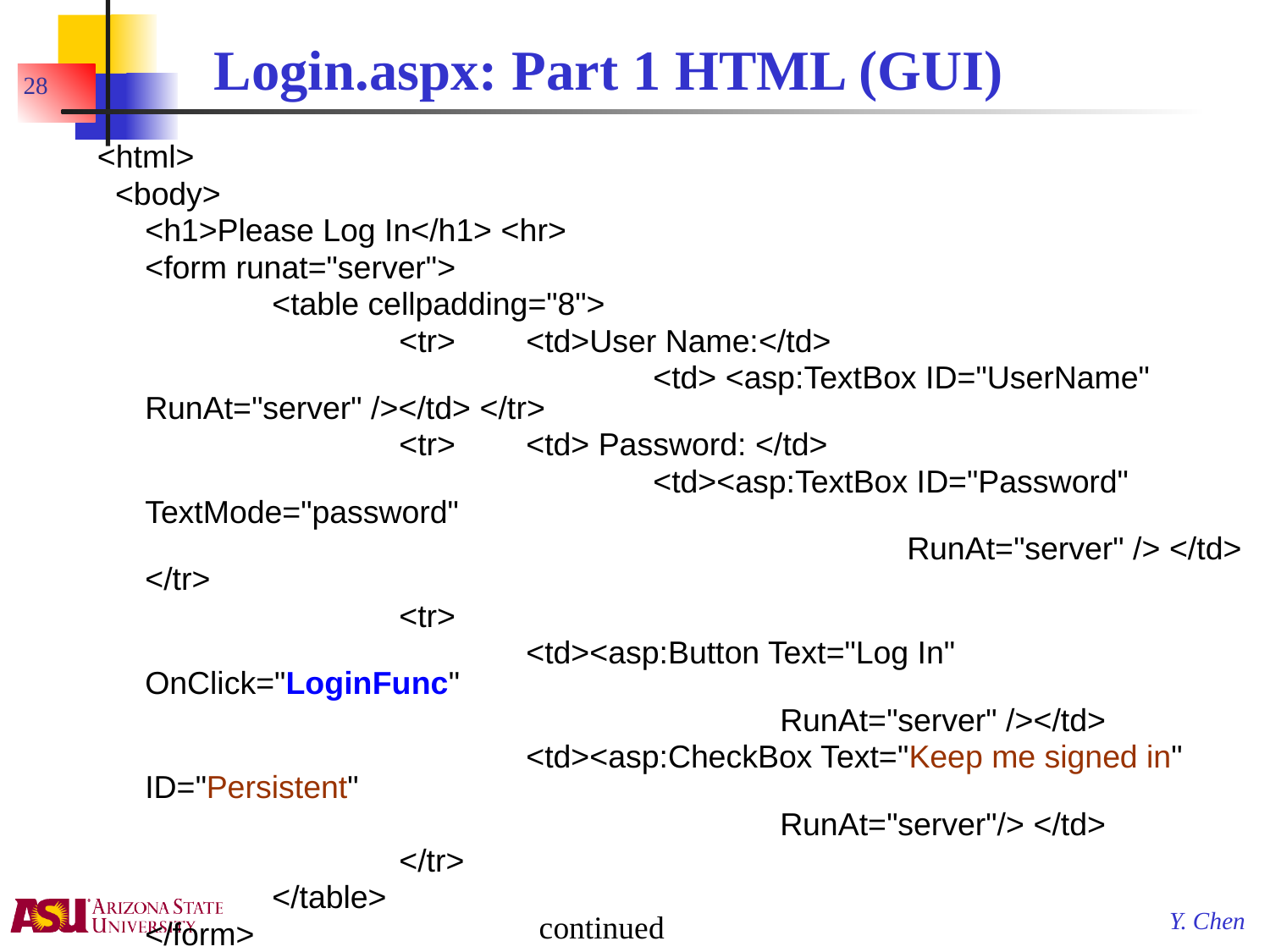

# Login.aspx: Part 1 HTML (GUI)
28
<html>
  <body>
	<h1>Please Log In</h1> <hr>
	<form runat="server">
		<table cellpadding="8">
			<tr> 	<td>User Name:</td>
          	    		  	<td> <asp:TextBox ID="UserName" RunAt="server" /></td> </tr>
        		<tr> 	<td> Password: </td>
					<td><asp:TextBox ID="Password" TextMode="password"
							RunAt="server" /> </td> </tr>
			<tr>
				<td><asp:Button Text="Log In" OnClick="LoginFunc"
						RunAt="server" /></td>
				<td><asp:CheckBox Text="Keep me signed in" ID="Persistent"
						RunAt="server"/> </td>
        		</tr>
		</table>
	</form>
	<hr> <h3><asp:Label ID="Output" RunAt="server" /></h3>
  </body>
</html>
continued